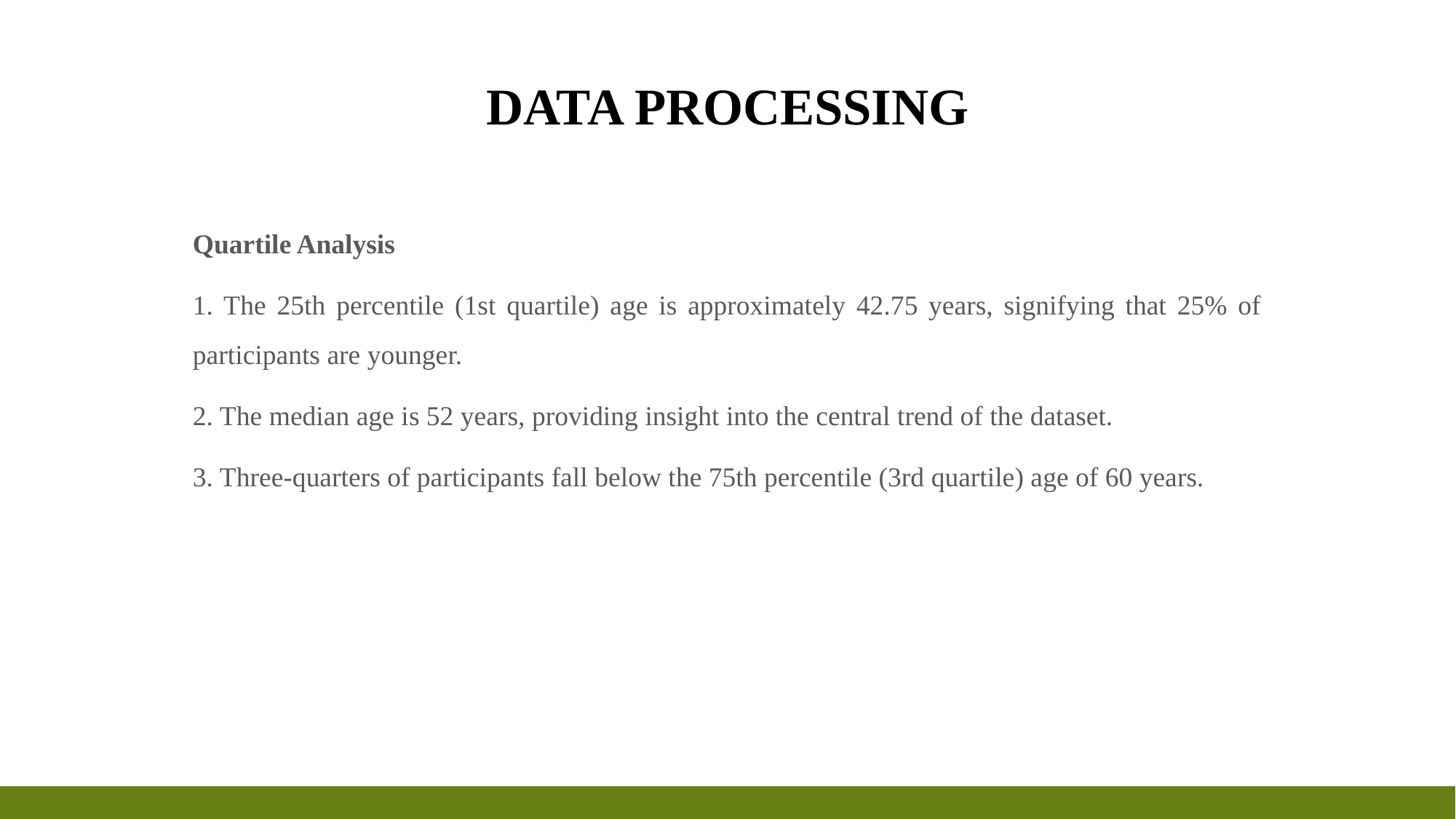

# Data processing
Quartile Analysis
1. The 25th percentile (1st quartile) age is approximately 42.75 years, signifying that 25% of participants are younger.
2. The median age is 52 years, providing insight into the central trend of the dataset.
3. Three-quarters of participants fall below the 75th percentile (3rd quartile) age of 60 years.